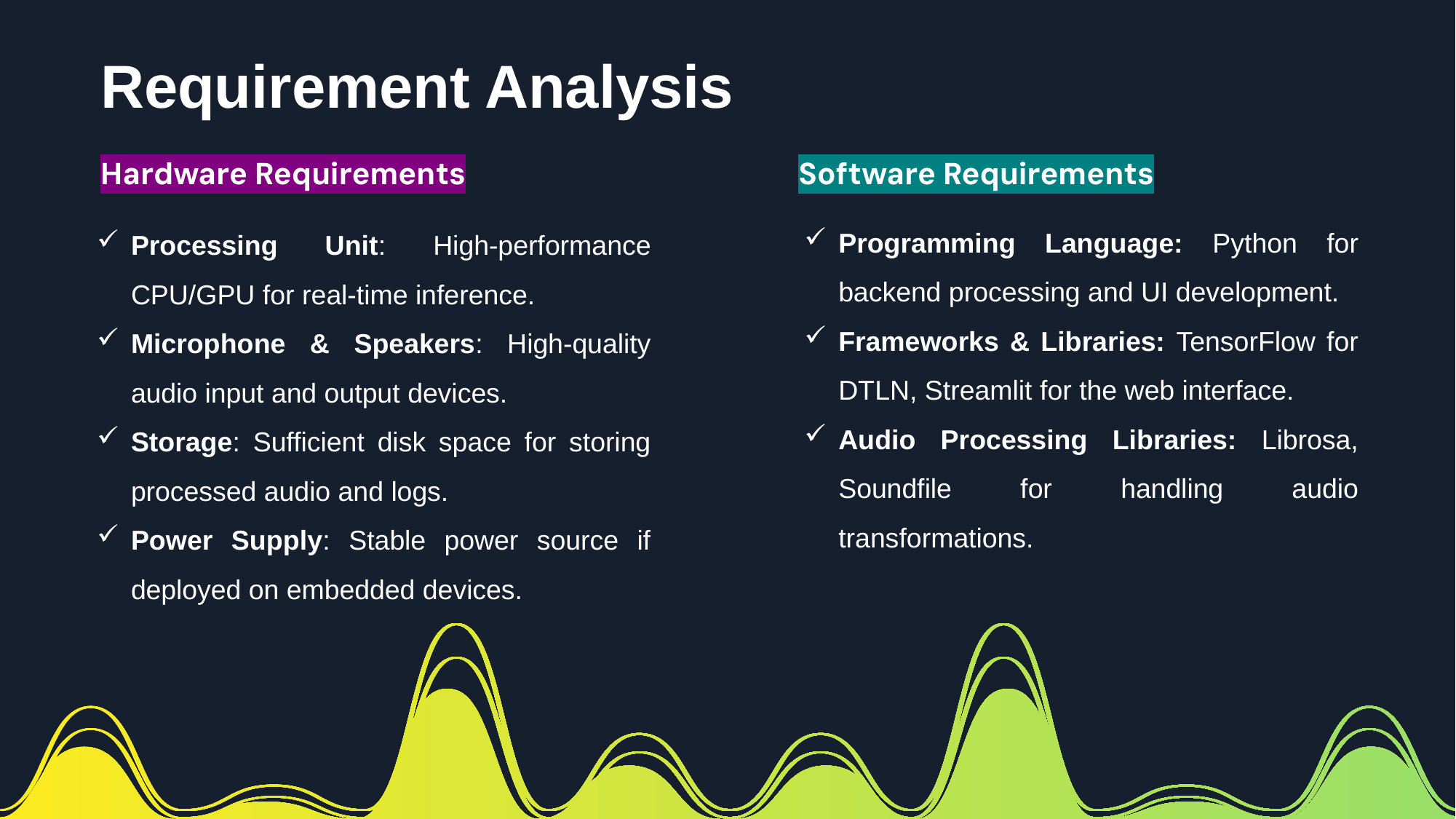

# Requirement Analysis
Hardware Requirements
Software Requirements
Programming Language: Python for backend processing and UI development.
Frameworks & Libraries: TensorFlow for DTLN, Streamlit for the web interface.
Audio Processing Libraries: Librosa, Soundfile for handling audio transformations.
Processing Unit: High-performance CPU/GPU for real-time inference.
Microphone & Speakers: High-quality audio input and output devices.
Storage: Sufficient disk space for storing processed audio and logs.
Power Supply: Stable power source if deployed on embedded devices.